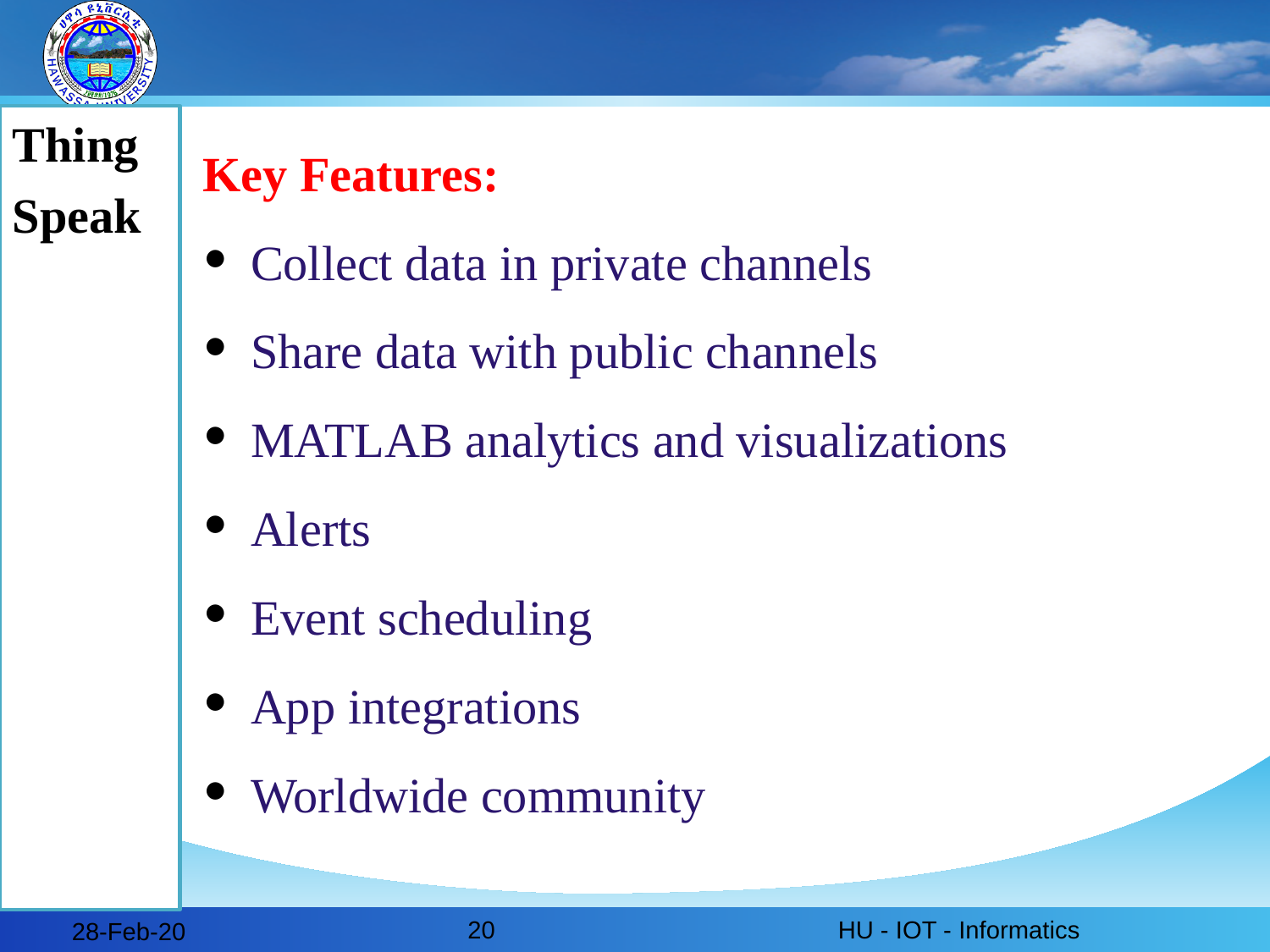

Key Features:
Collect data in private channels
Share data with public channels
MATLAB analytics and visualizations
Alerts
Event scheduling
App integrations
Worldwide community

Thing
Speak

20
HU - IOT - Informatics
28-Feb-20